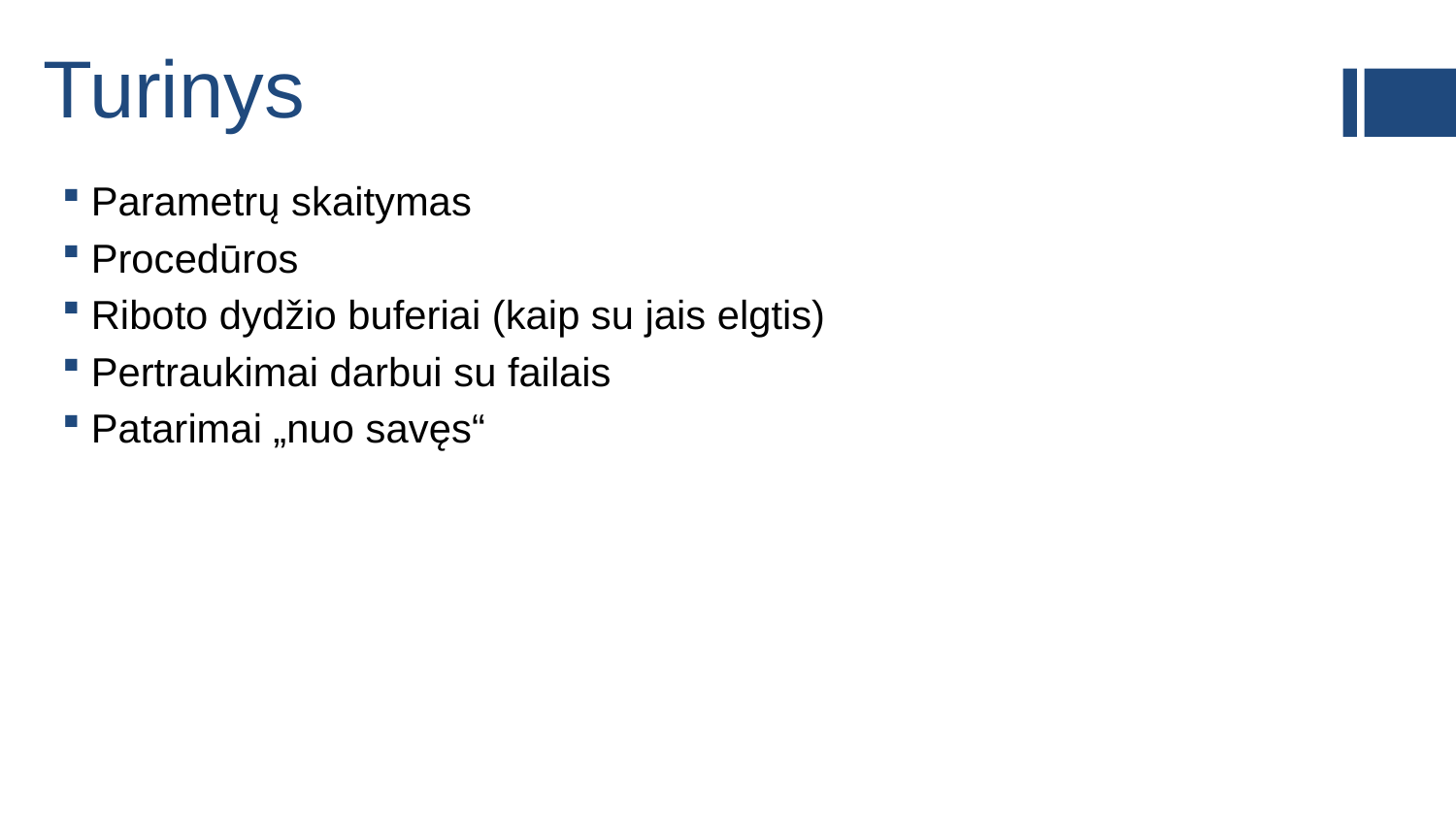

# Turinys
Parametrų skaitymas
Procedūros
Riboto dydžio buferiai (kaip su jais elgtis)
Pertraukimai darbui su failais
Patarimai „nuo savęs“